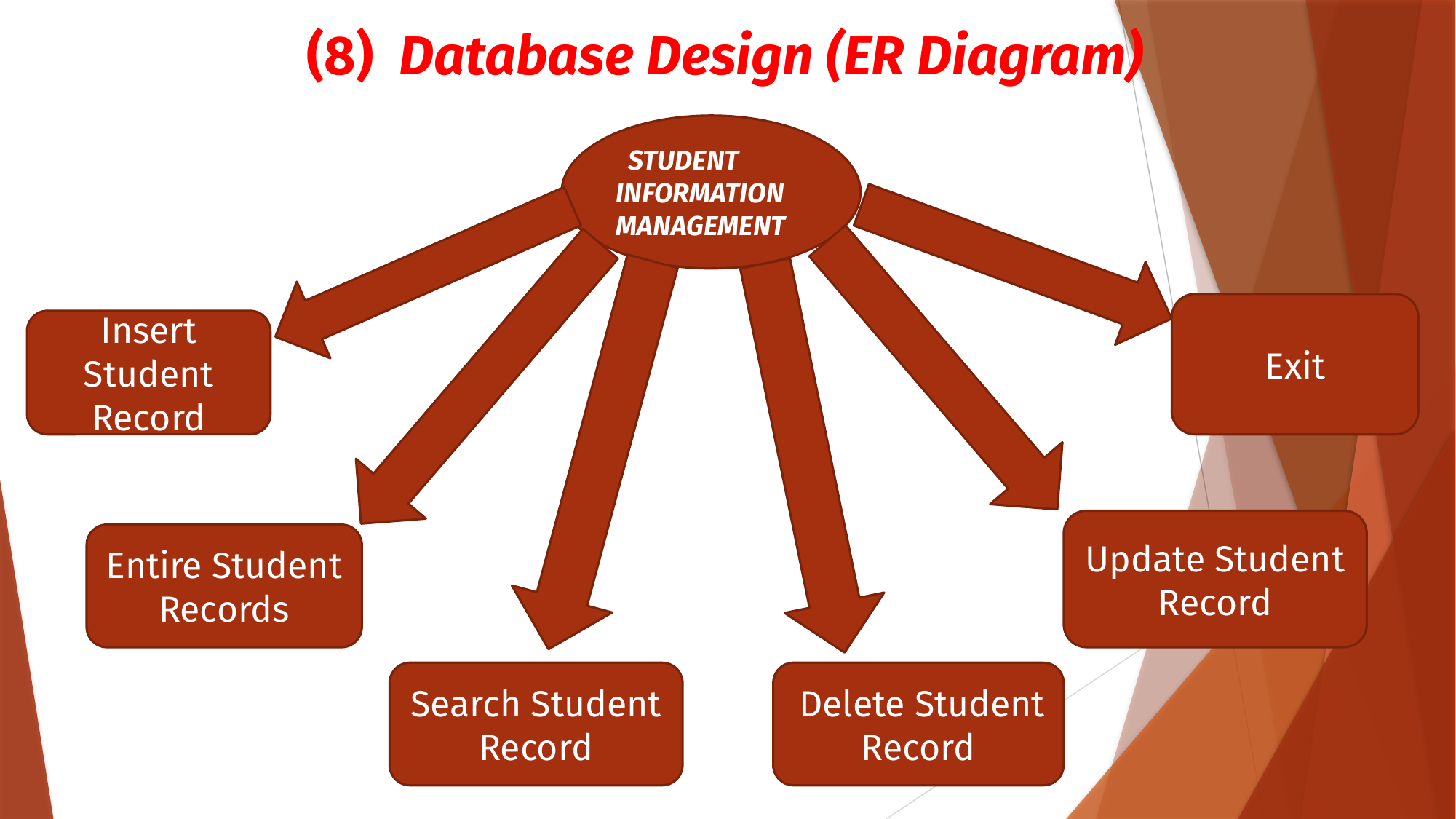

# (8)  Database Design (ER Diagram)

  STUDENT INFORMATION MANAGEMENT

Exit
Insert Student Record
Update Student Record
Entire Student Records
Search Student Record
 Delete Student Record